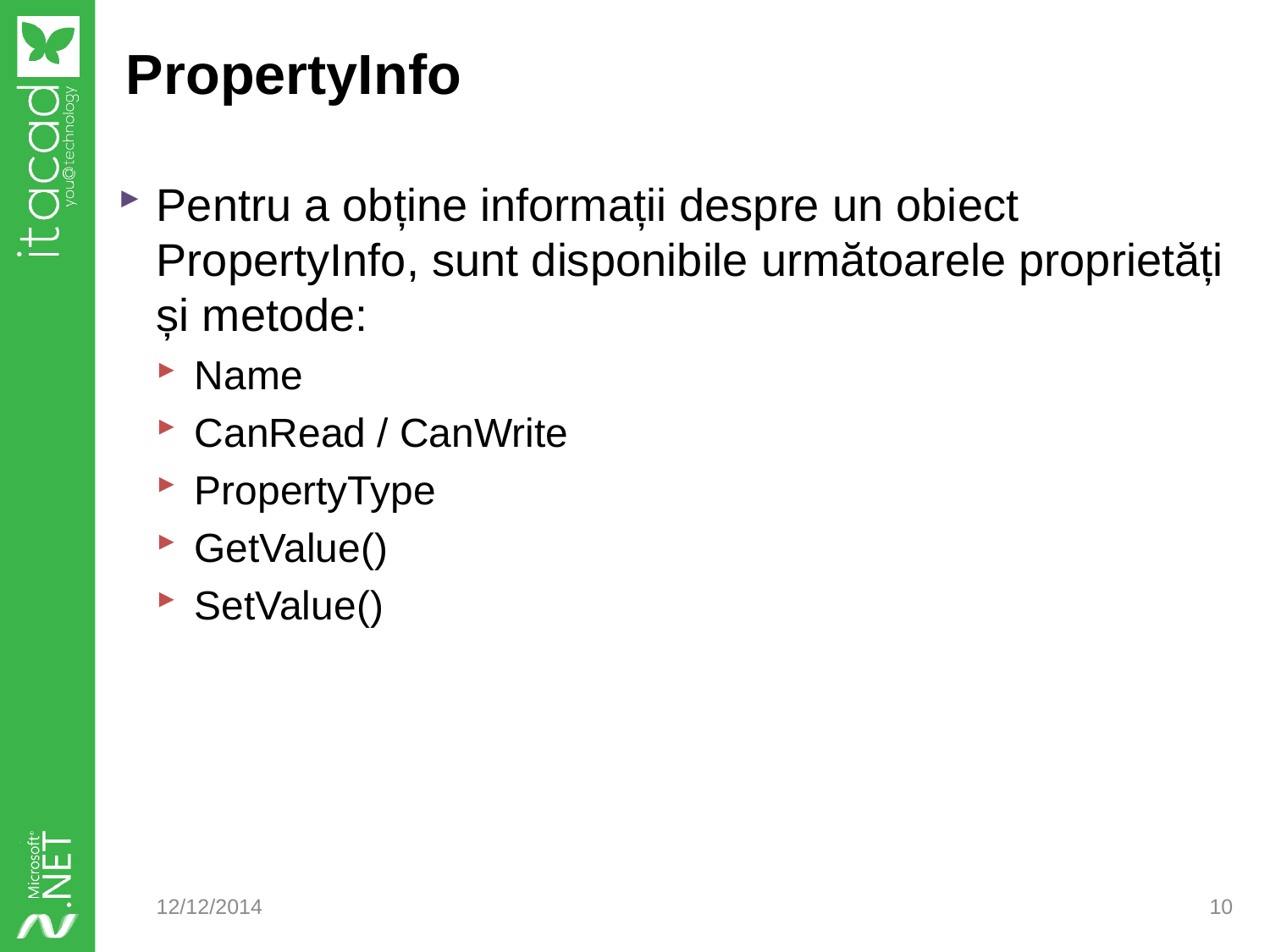

# PropertyInfo
Pentru a obține informații despre un obiect PropertyInfo, sunt disponibile următoarele proprietăți și metode:
Name
CanRead / CanWrite
PropertyType
GetValue()
SetValue()
12/12/2014
10